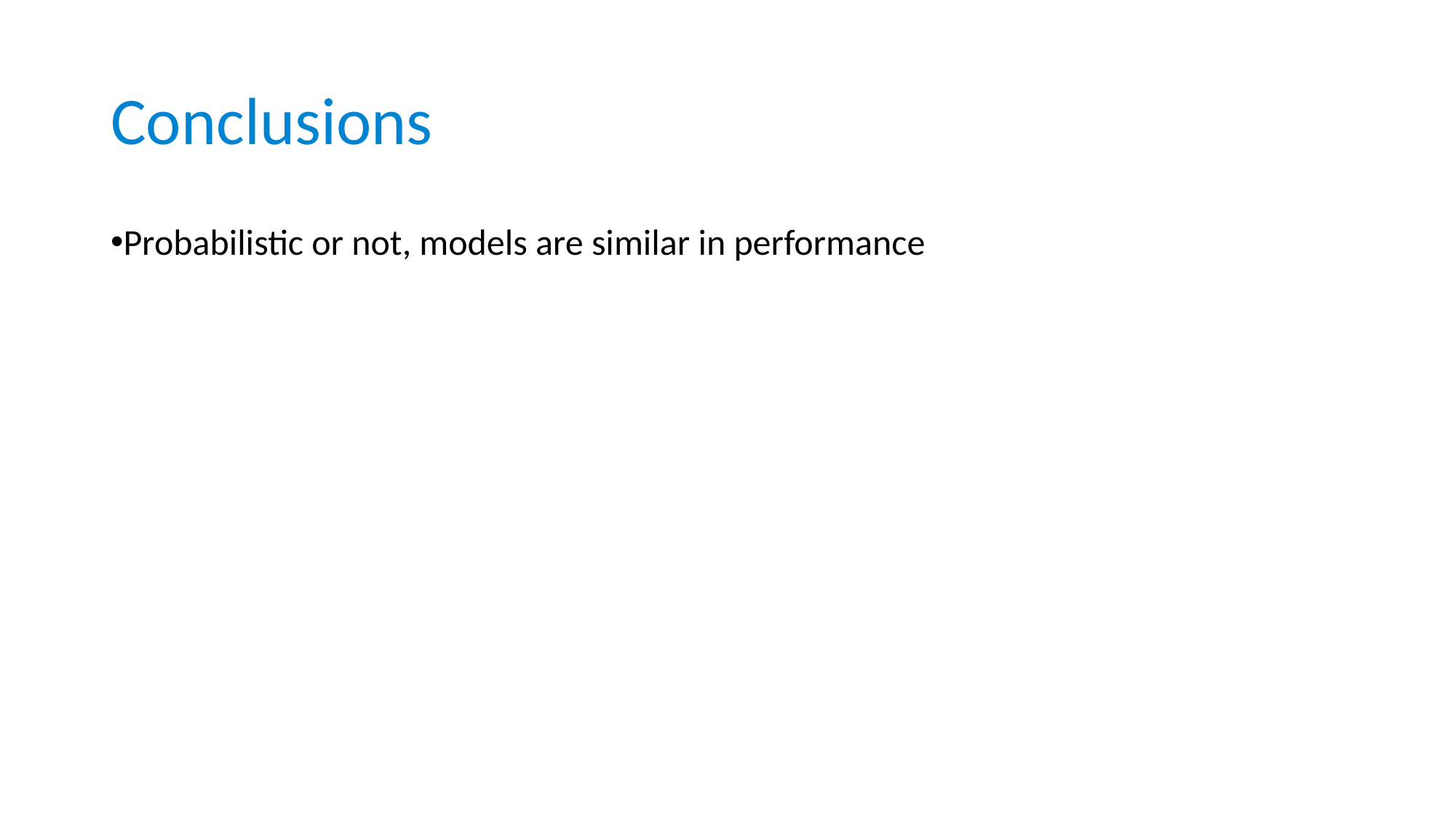

Conclusions
Probabilistic or not, models are similar in performance